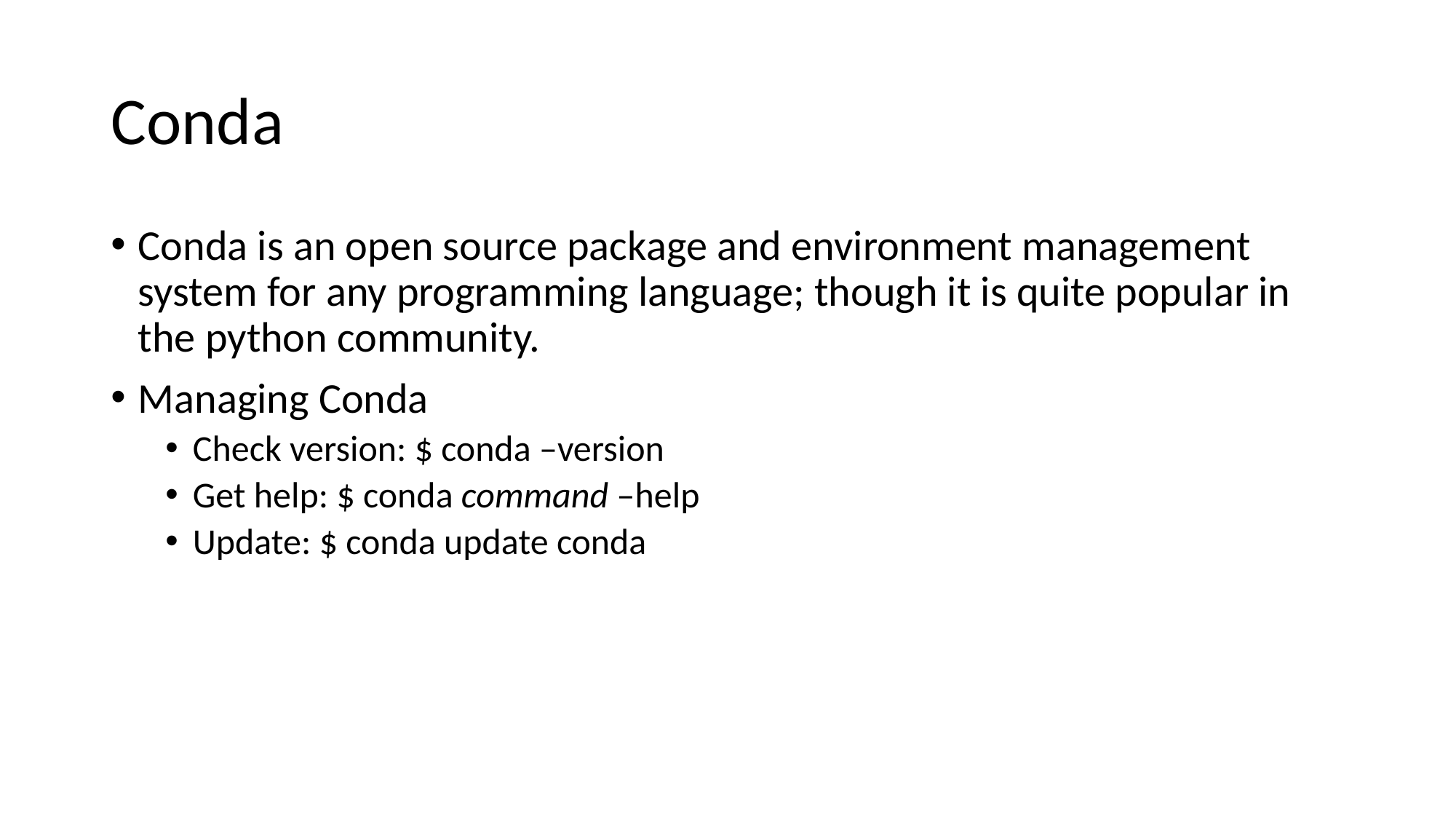

# Conda
Conda is an open source package and environment management system for any programming language; though it is quite popular in the python community.
Managing Conda
Check version: $ conda –version
Get help: $ conda command –help
Update: $ conda update conda